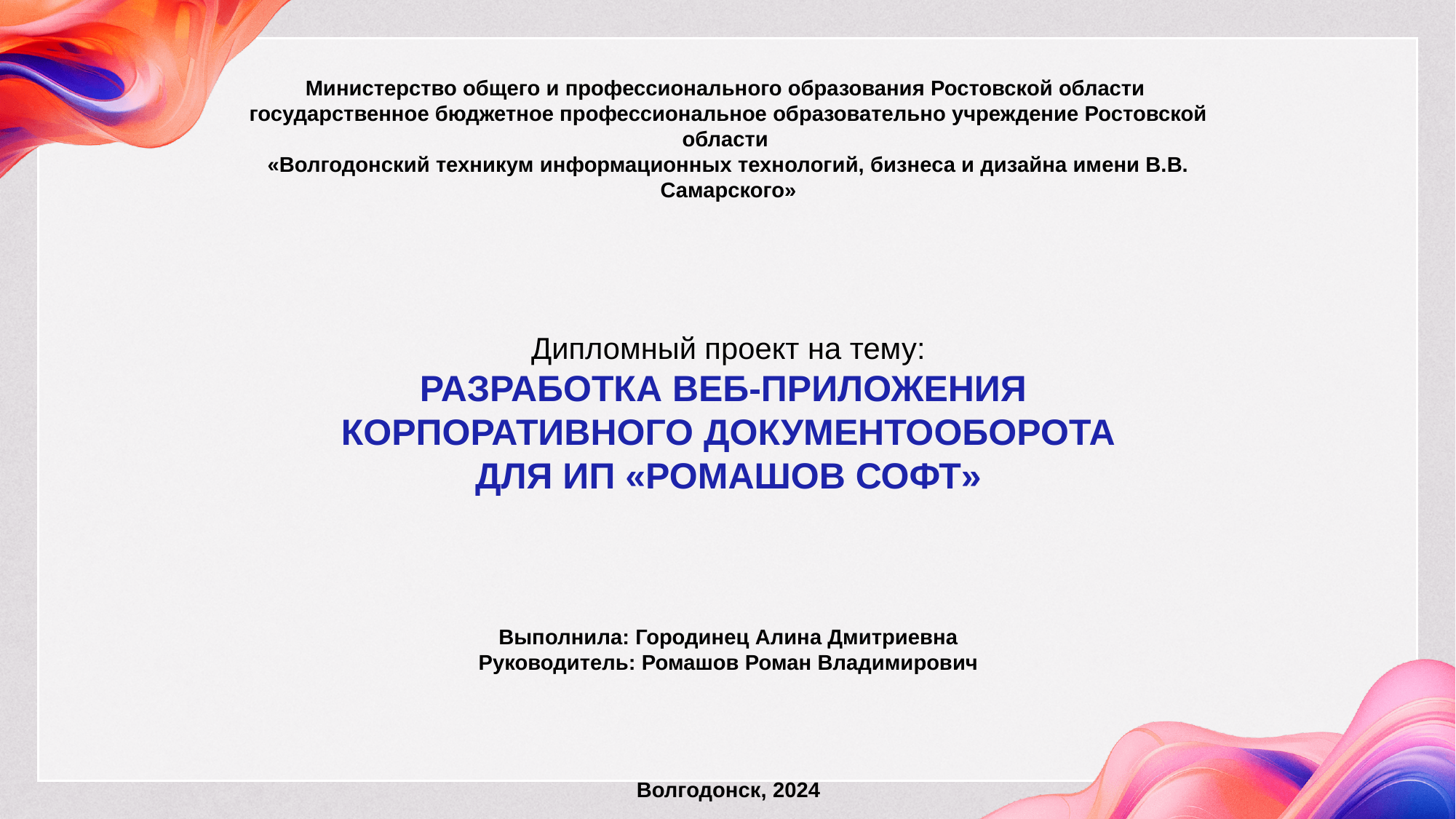

Министерство общего и профессионального образования Ростовской области
государственное бюджетное профессиональное образовательно учреждение Ростовской области
«Волгодонский техникум информационных технологий, бизнеса и дизайна имени В.В. Самарского»

Дипломный проект на тему:
Разработка веб-приложения
корпоративного документооборота
для ИП «Ромашов Софт»

Выполнила: Городинец Алина Дмитриевна
Руководитель: Ромашов Роман Владимирович

Волгодонск, 2024